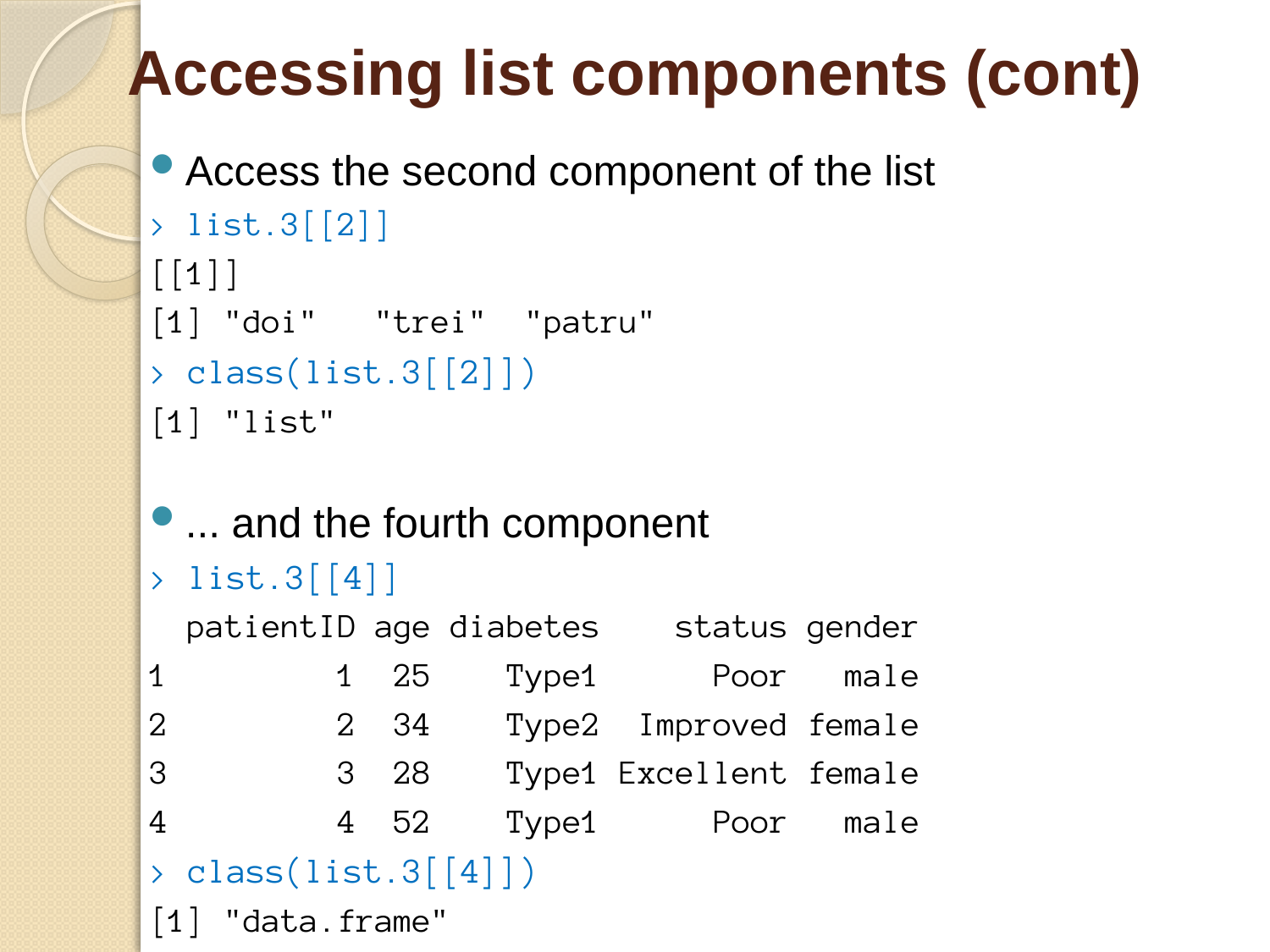

# Accessing list components (cont)
Access the second component of the list
> list.3[[2]]
[[1]]
[1] "doi"   "trei"  "patru"
> class(list.3[[2]])
[1] "list"

... and the fourth component
> list.3[[4]]
  patientID age diabetes    status gender
1         1  25    Type1      Poor   male
2         2  34    Type2  Improved female
3         3  28    Type1 Excellent female
4         4  52    Type1      Poor   male
> class(list.3[[4]])
[1] "data.frame"